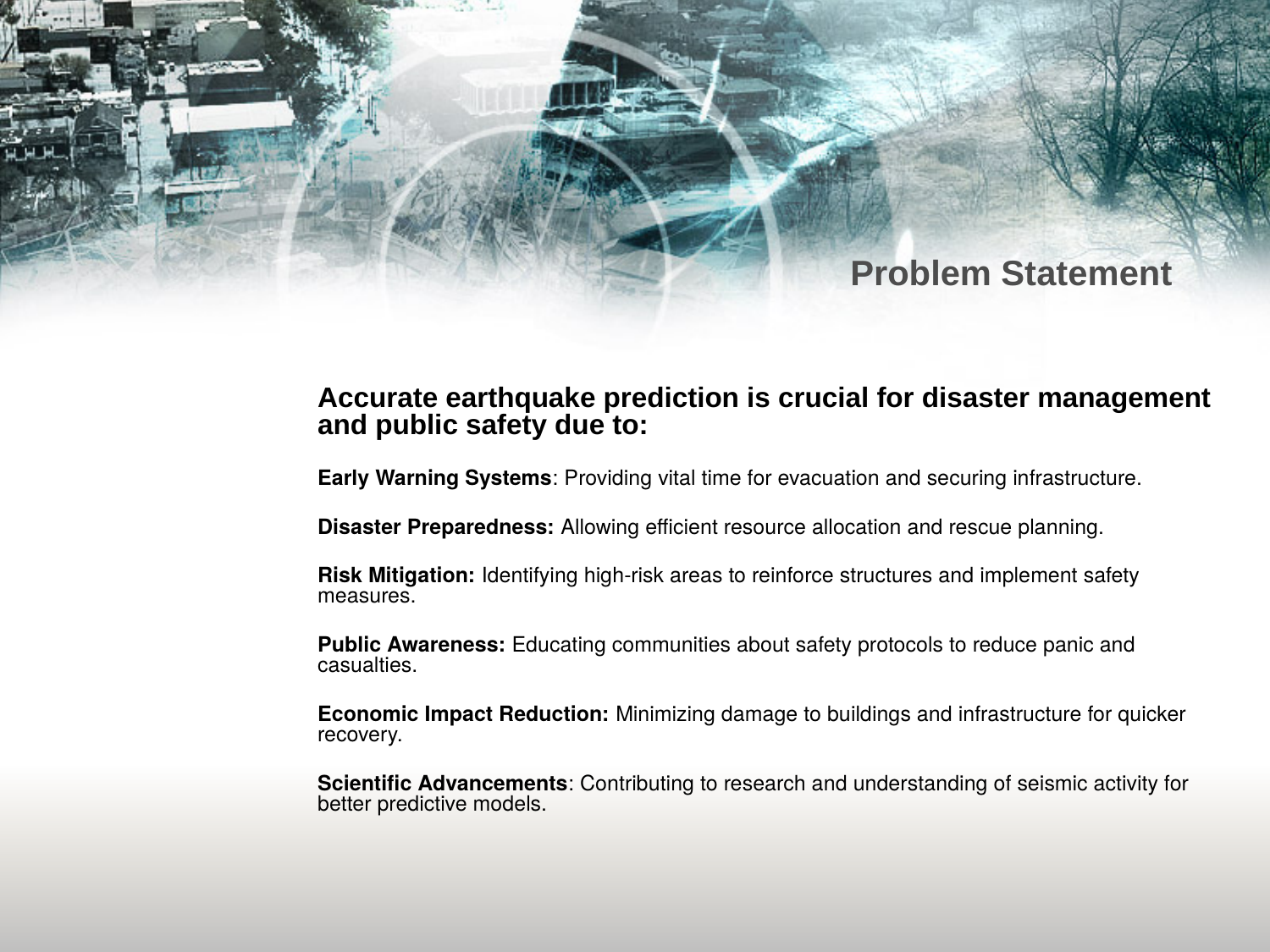

# Problem Statement

Accurate earthquake prediction is crucial for disaster management and public safety due to:

Early Warning Systems: Providing vital time for evacuation and securing infrastructure.

Disaster Preparedness: Allowing efficient resource allocation and rescue planning.

Risk Mitigation: Identifying high-risk areas to reinforce structures and implement safety measures.

Public Awareness: Educating communities about safety protocols to reduce panic and casualties.

Economic Impact Reduction: Minimizing damage to buildings and infrastructure for quicker recovery.

Scientific Advancements: Contributing to research and understanding of seismic activity for better predictive models.